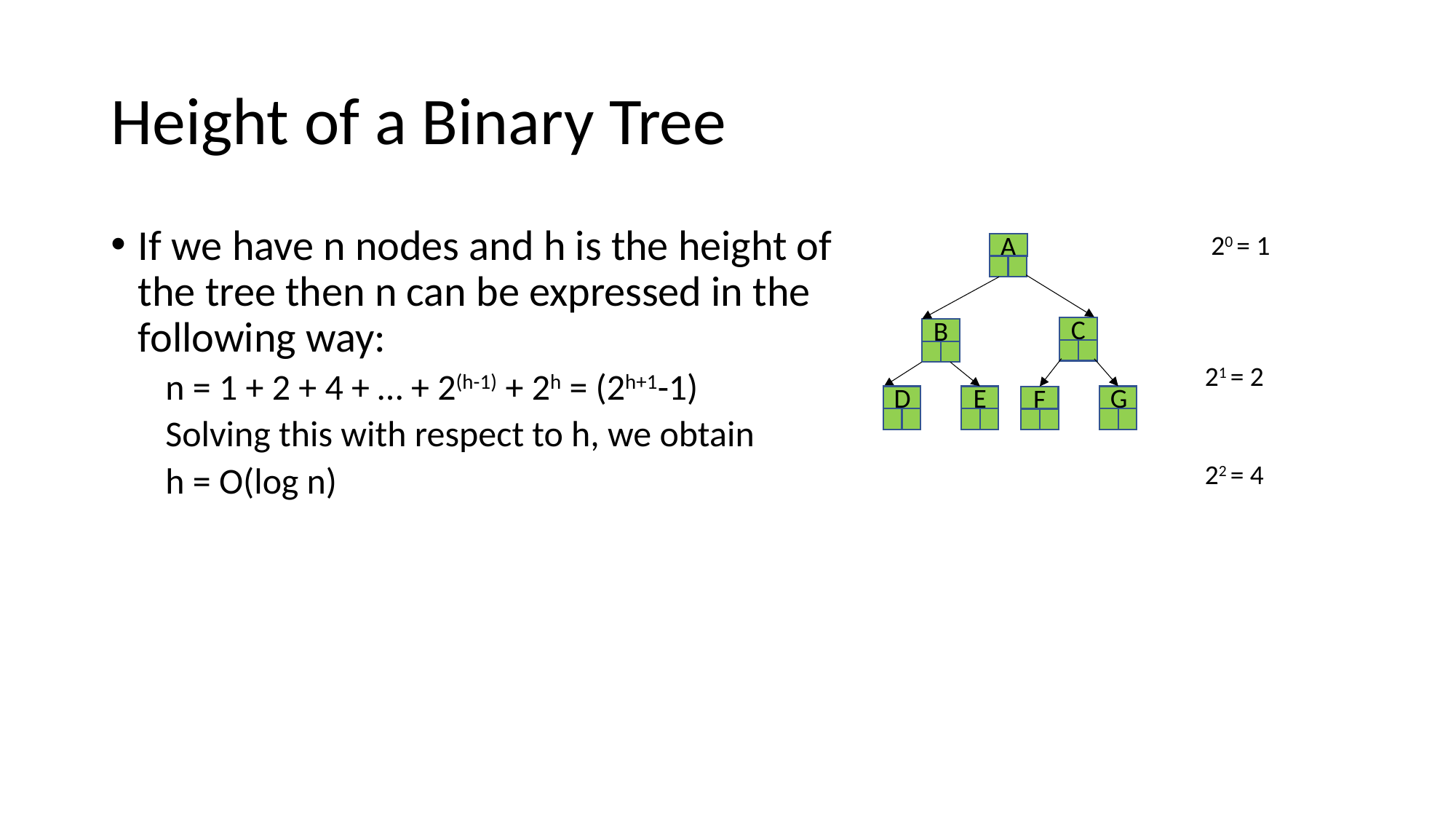

# Height of a Binary Tree
If we have n nodes and h is the height of the tree then n can be expressed in the following way:
n = 1 + 2 + 4 + … + 2(h-1) + 2h = (2h+1-1)
Solving this with respect to h, we obtain
h = O(log n)

 20 = 1

21 = 2

22 = 4
A

C

B

G

F

E

D